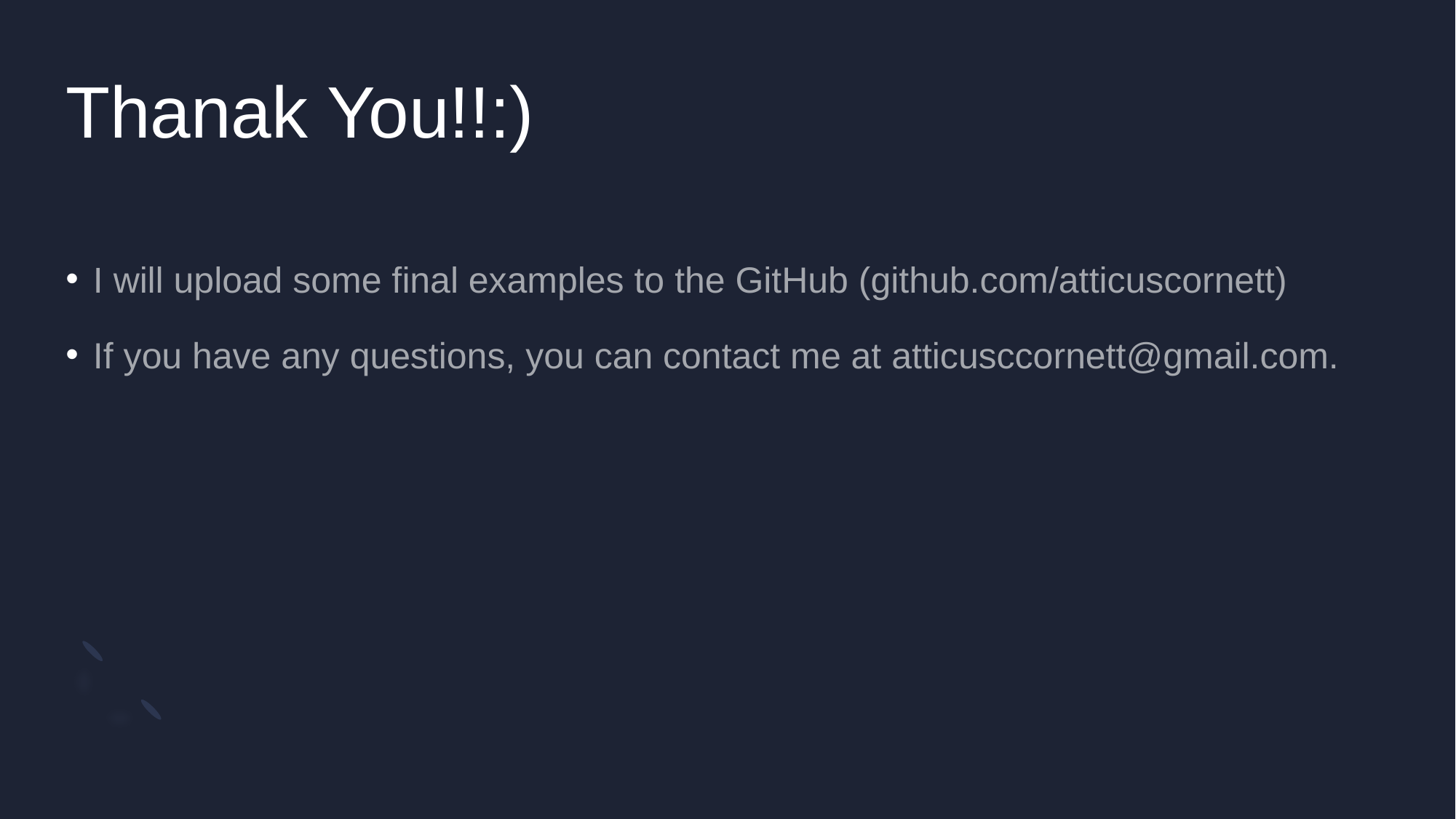

# Thanak You!!:)
I will upload some final examples to the GitHub (github.com/atticuscornett)
If you have any questions, you can contact me at atticusccornett@gmail.com.